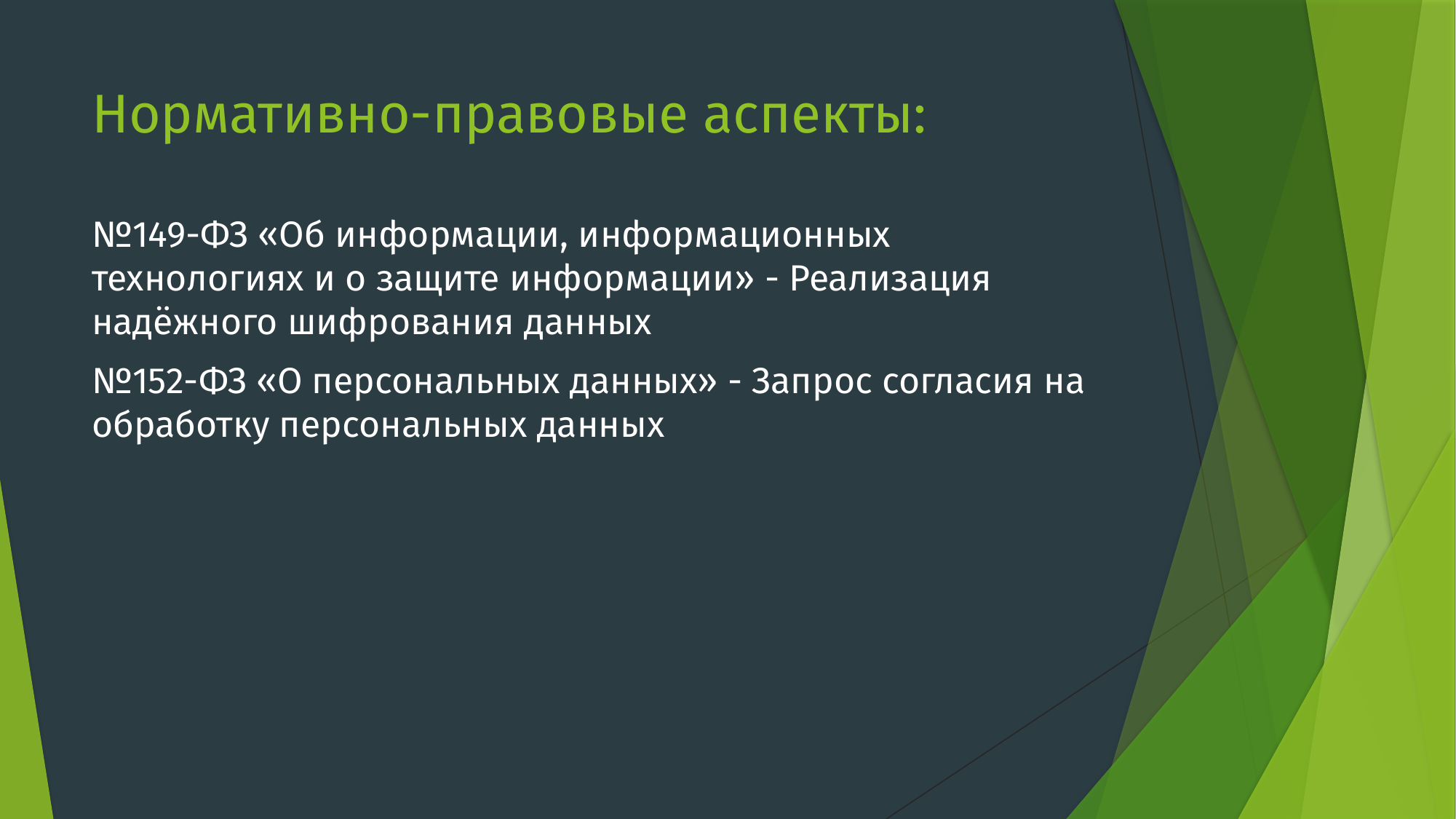

# Нормативно-правовые аспекты:
№149-ФЗ «Об информации, информационных технологиях и о защите информации» - Реализация надёжного шифрования данных
№152-ФЗ «О персональных данных» - Запрос согласия на обработку персональных данных